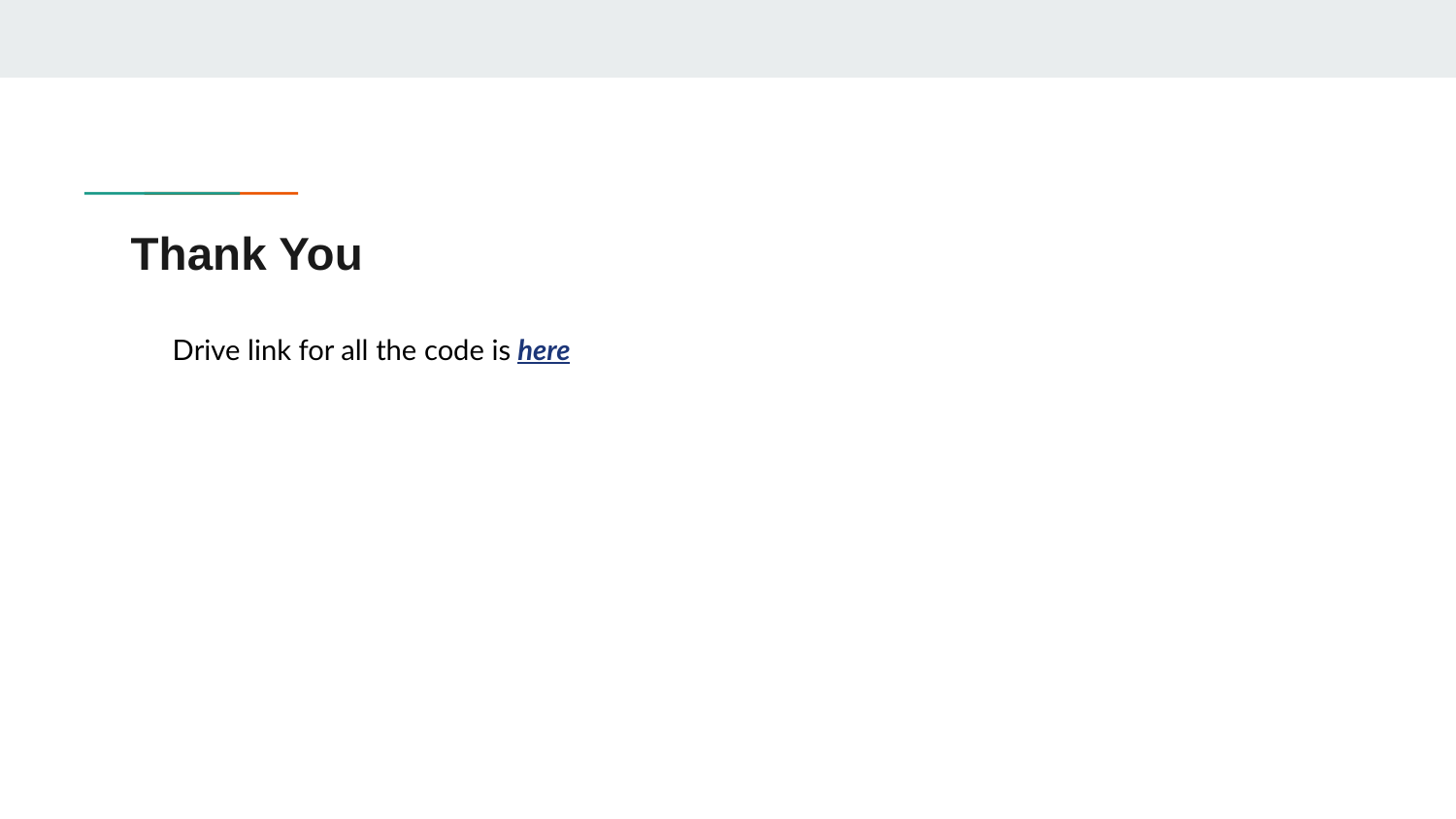

# Thank You
Drive link for all the code is here